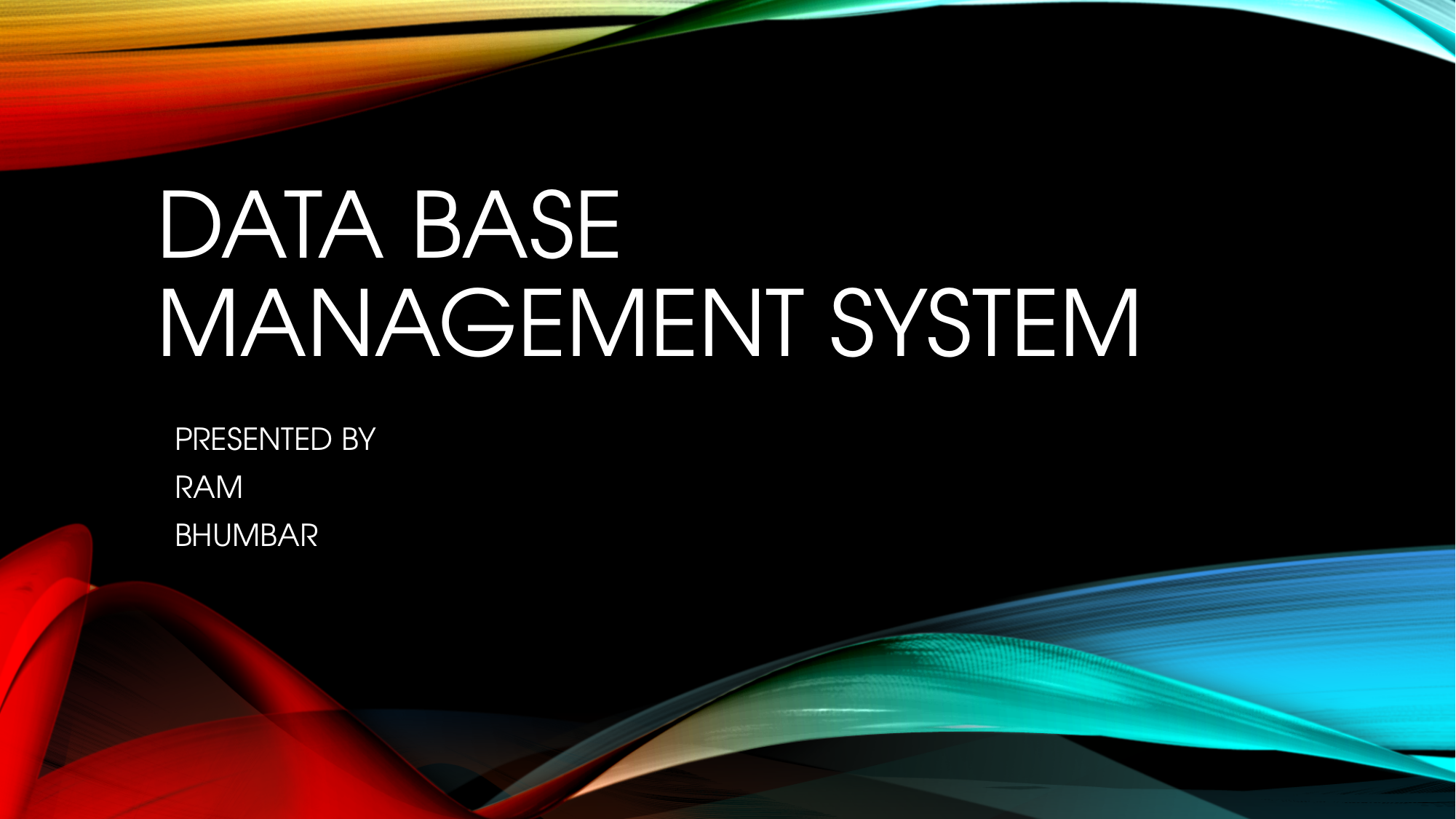

# DATA BASE MANAGEMENT SYSTEM
PRESENTED BY
RAM
BHUMBAR